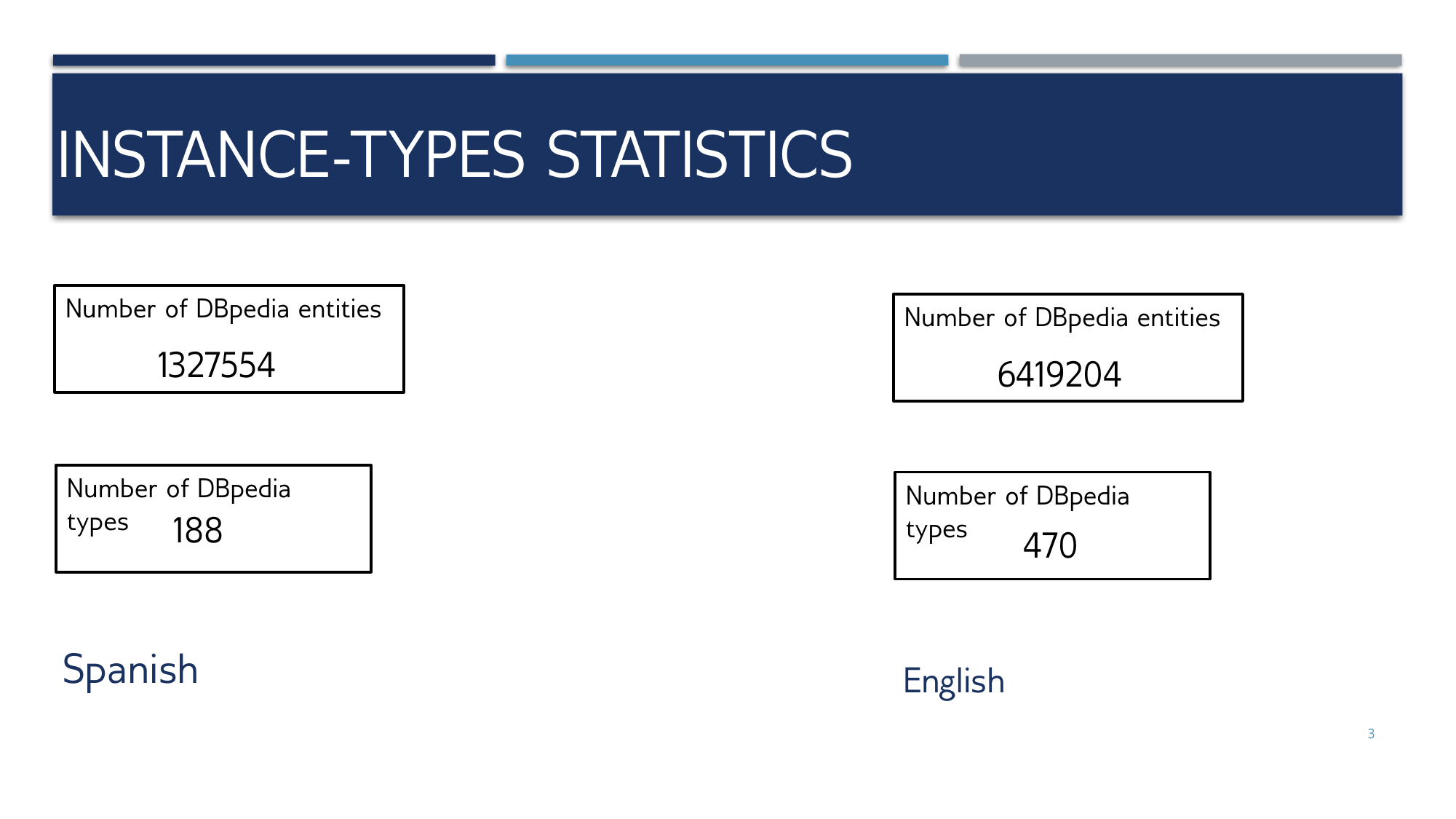

# INSTANCE-TYPES STATISTICS
Number of DBpedia entities
Number of DBpedia entities
1327554
6419204

Number of DBpedia types
Number of DBpedia types
188
470

Spanish

English
3